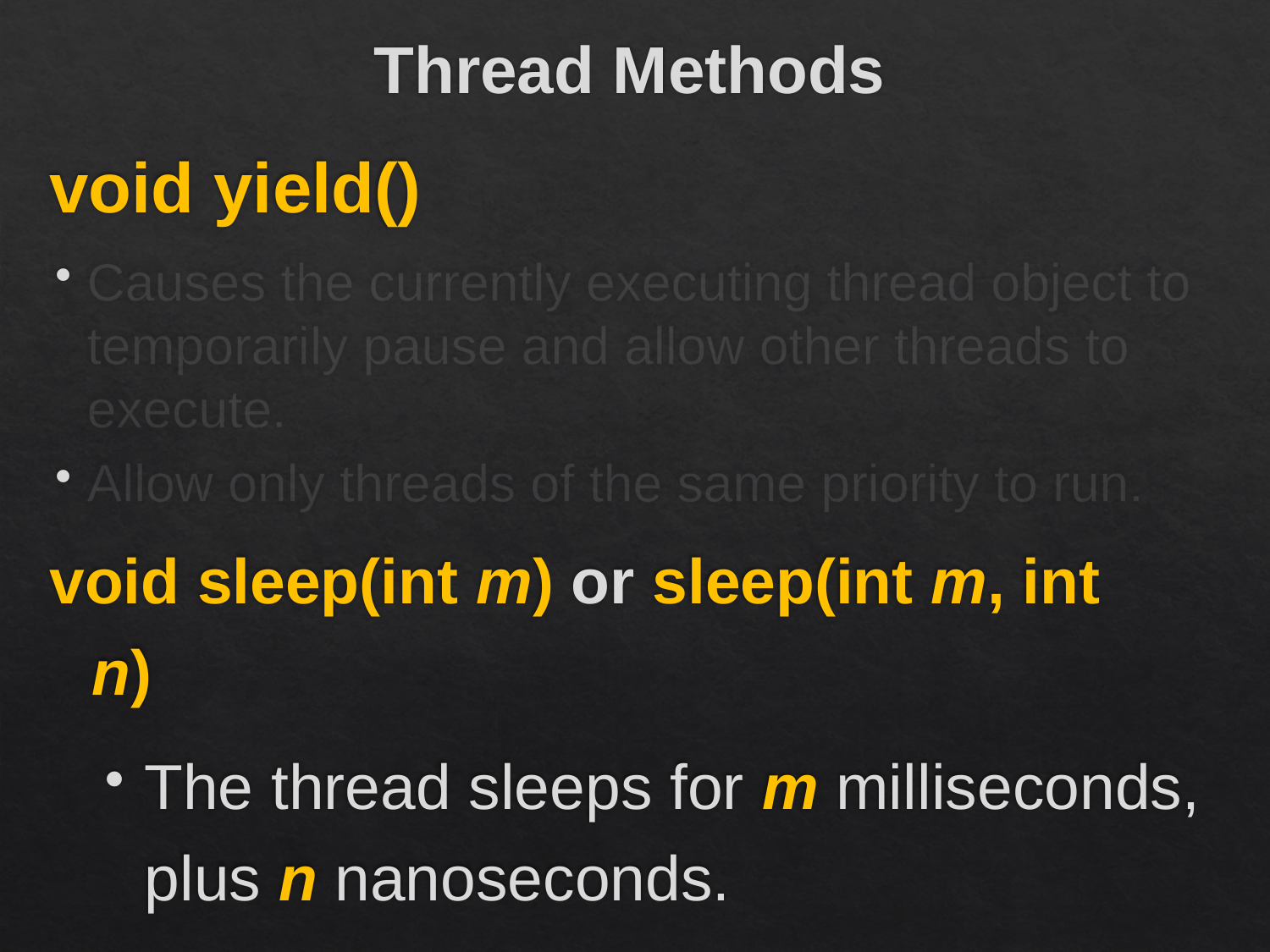

# Thread Methods
void yield()
Causes the currently executing thread object to temporarily pause and allow other threads to execute.
Allow only threads of the same priority to run.
void sleep(int m) or sleep(int m, int n)
The thread sleeps for m milliseconds, plus n nanoseconds.